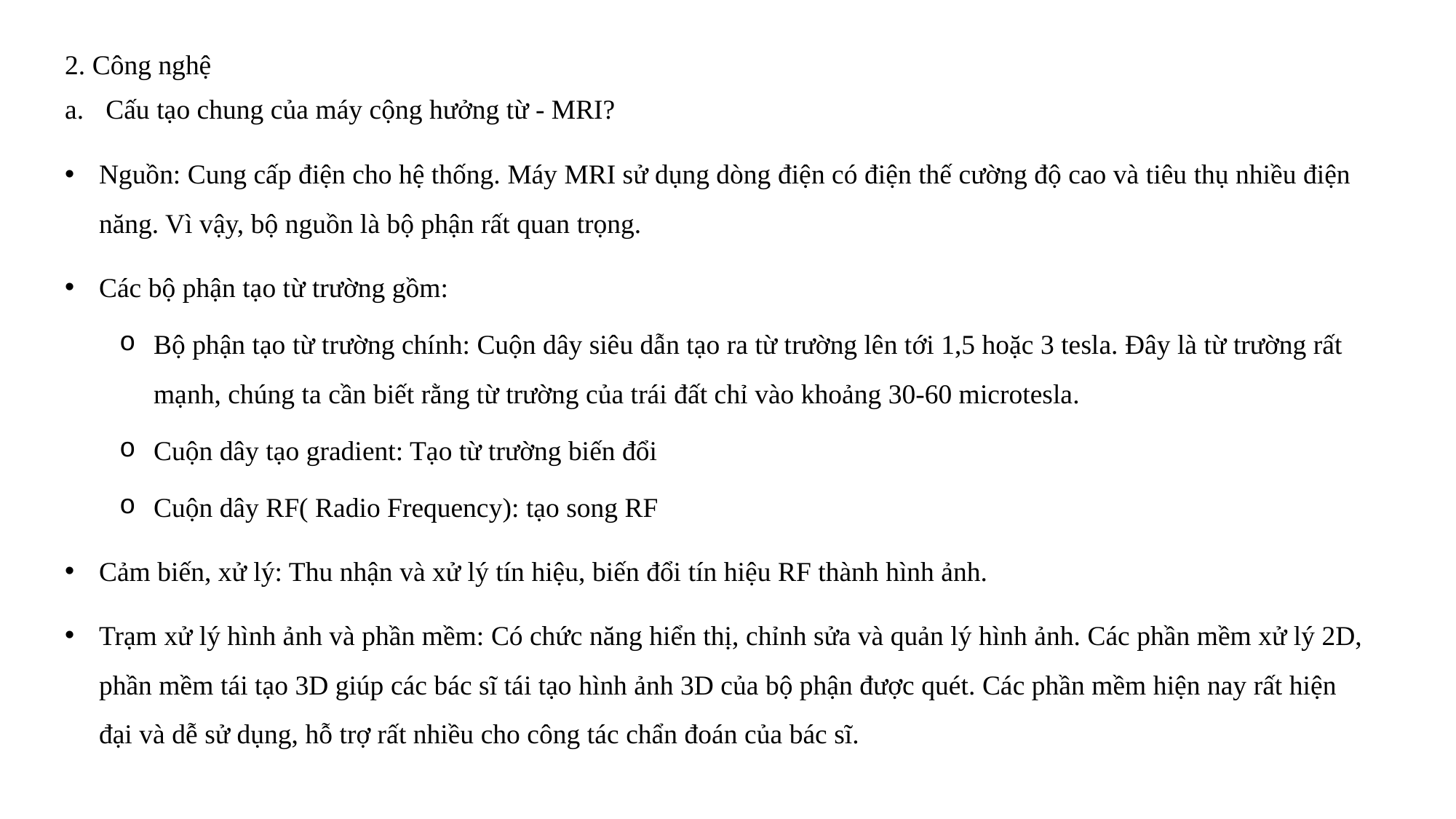

2. Công nghệ
Cấu tạo chung của máy cộng hưởng từ - MRI?
Nguồn: Cung cấp điện cho hệ thống. Máy MRI sử dụng dòng điện có điện thế cường độ cao và tiêu thụ nhiều điện năng. Vì vậy, bộ nguồn là bộ phận rất quan trọng.
Các bộ phận tạo từ trường gồm:
Bộ phận tạo từ trường chính: Cuộn dây siêu dẫn tạo ra từ trường lên tới 1,5 hoặc 3 tesla. Đây là từ trường rất mạnh, chúng ta cần biết rằng từ trường của trái đất chỉ vào khoảng 30-60 microtesla.
Cuộn dây tạo gradient: Tạo từ trường biến đổi
Cuộn dây RF( Radio Frequency): tạo song RF
Cảm biến, xử lý: Thu nhận và xử lý tín hiệu, biến đổi tín hiệu RF thành hình ảnh.
Trạm xử lý hình ảnh và phần mềm: Có chức năng hiển thị, chỉnh sửa và quản lý hình ảnh. Các phần mềm xử lý 2D, phần mềm tái tạo 3D giúp các bác sĩ tái tạo hình ảnh 3D của bộ phận được quét. Các phần mềm hiện nay rất hiện đại và dễ sử dụng, hỗ trợ rất nhiều cho công tác chẩn đoán của bác sĩ.